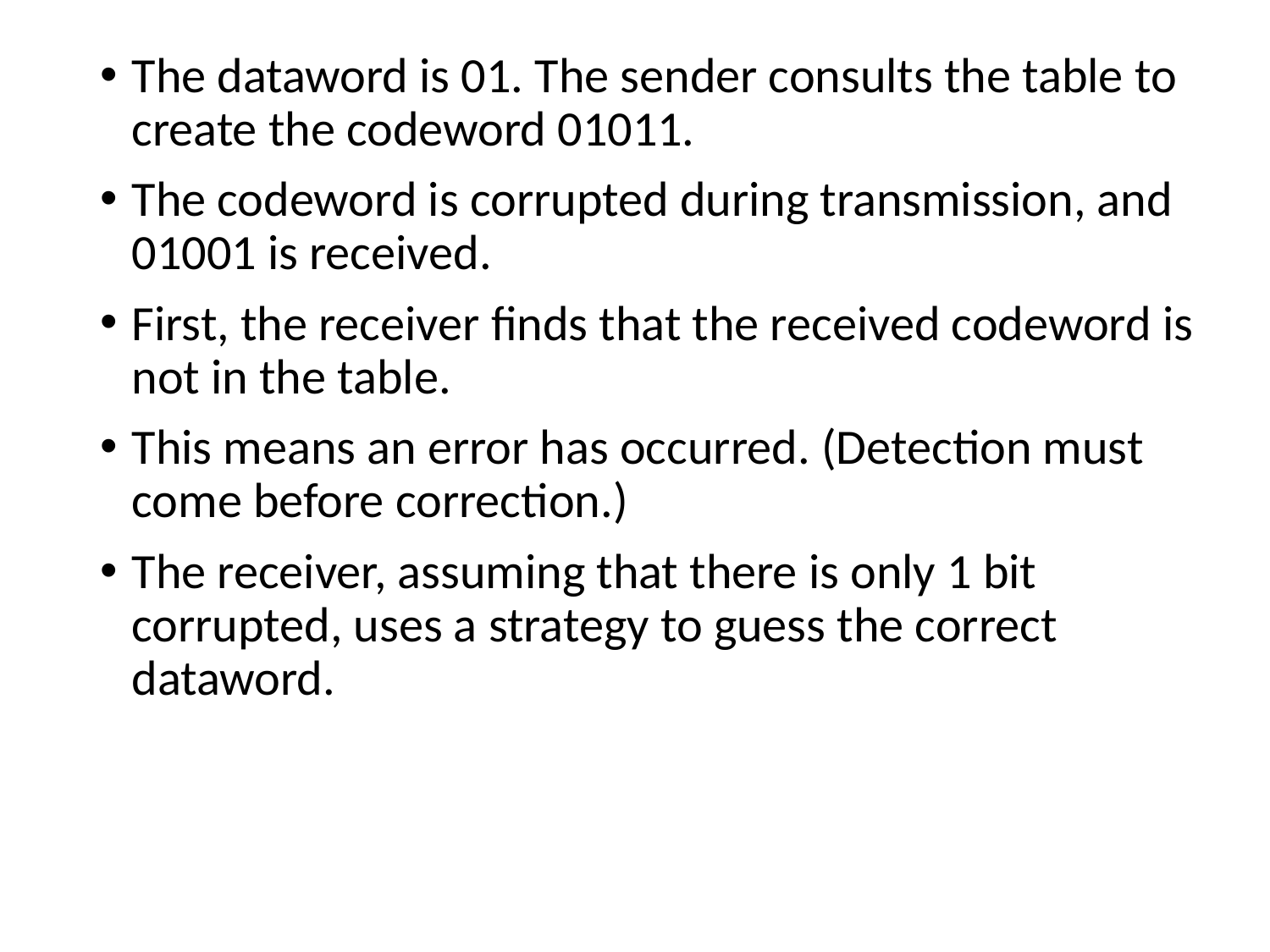

The dataword is 01. The sender consults the table to create the codeword 01011.
The codeword is corrupted during transmission, and 01001 is received.
First, the receiver finds that the received codeword is not in the table.
This means an error has occurred. (Detection must come before correction.)
The receiver, assuming that there is only 1 bit corrupted, uses a strategy to guess the correct dataword.